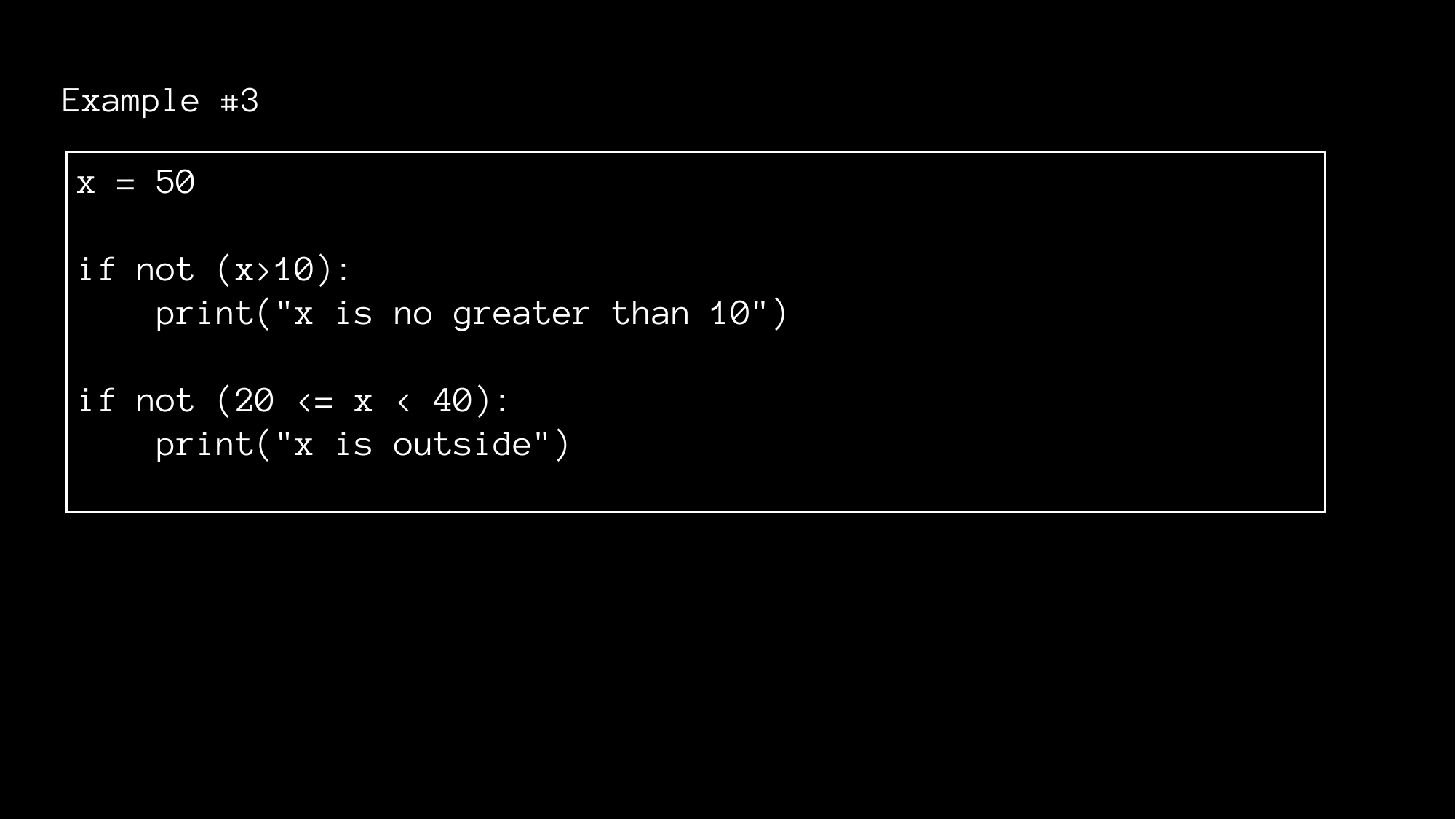

Example #3
x = 50

if not (x>10):
    print("x is no greater than 10")

if not (20 <= x < 40):
    print("x is outside")